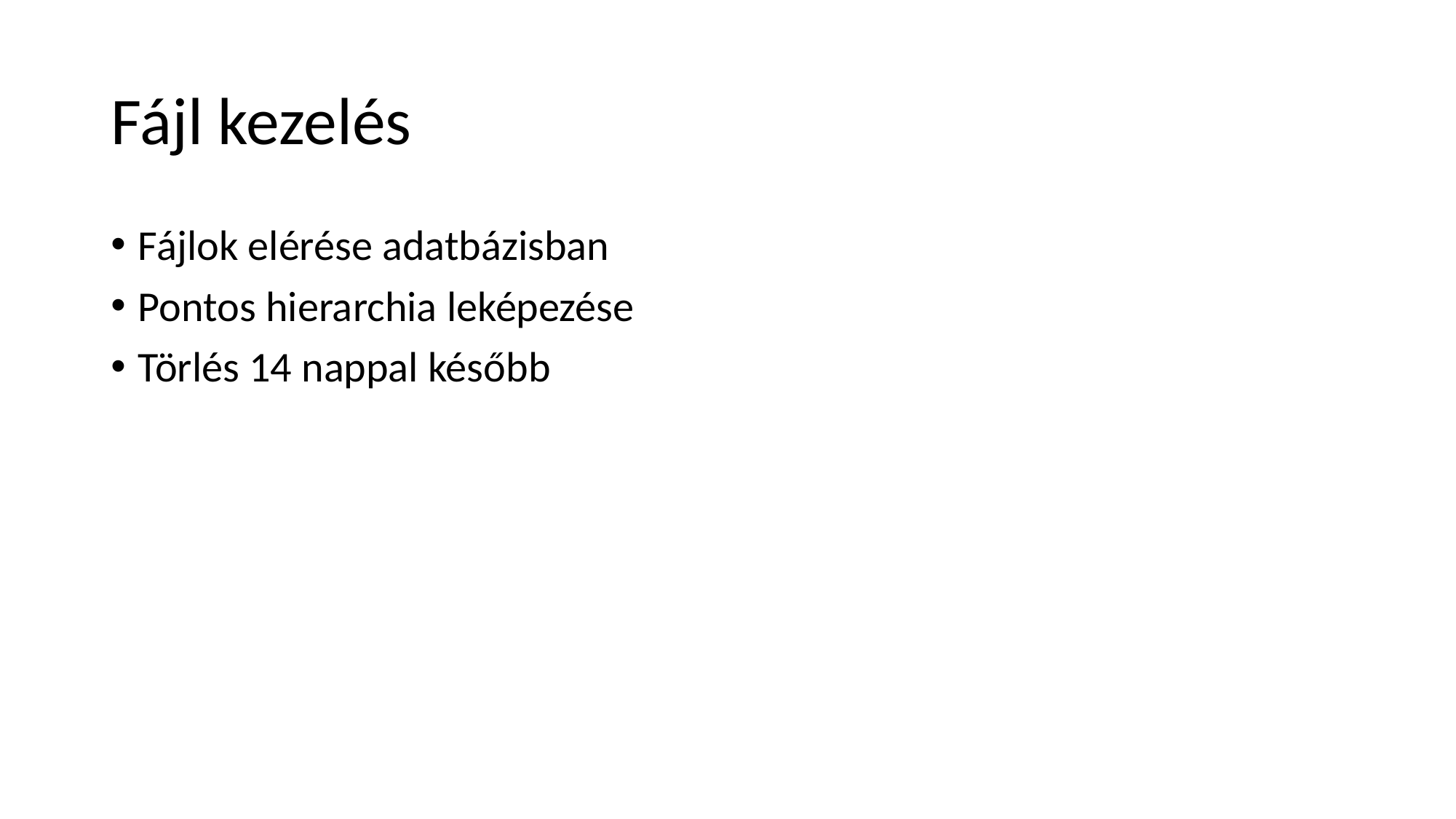

# Fájl kezelés
Fájlok elérése adatbázisban
Pontos hierarchia leképezése
Törlés 14 nappal később